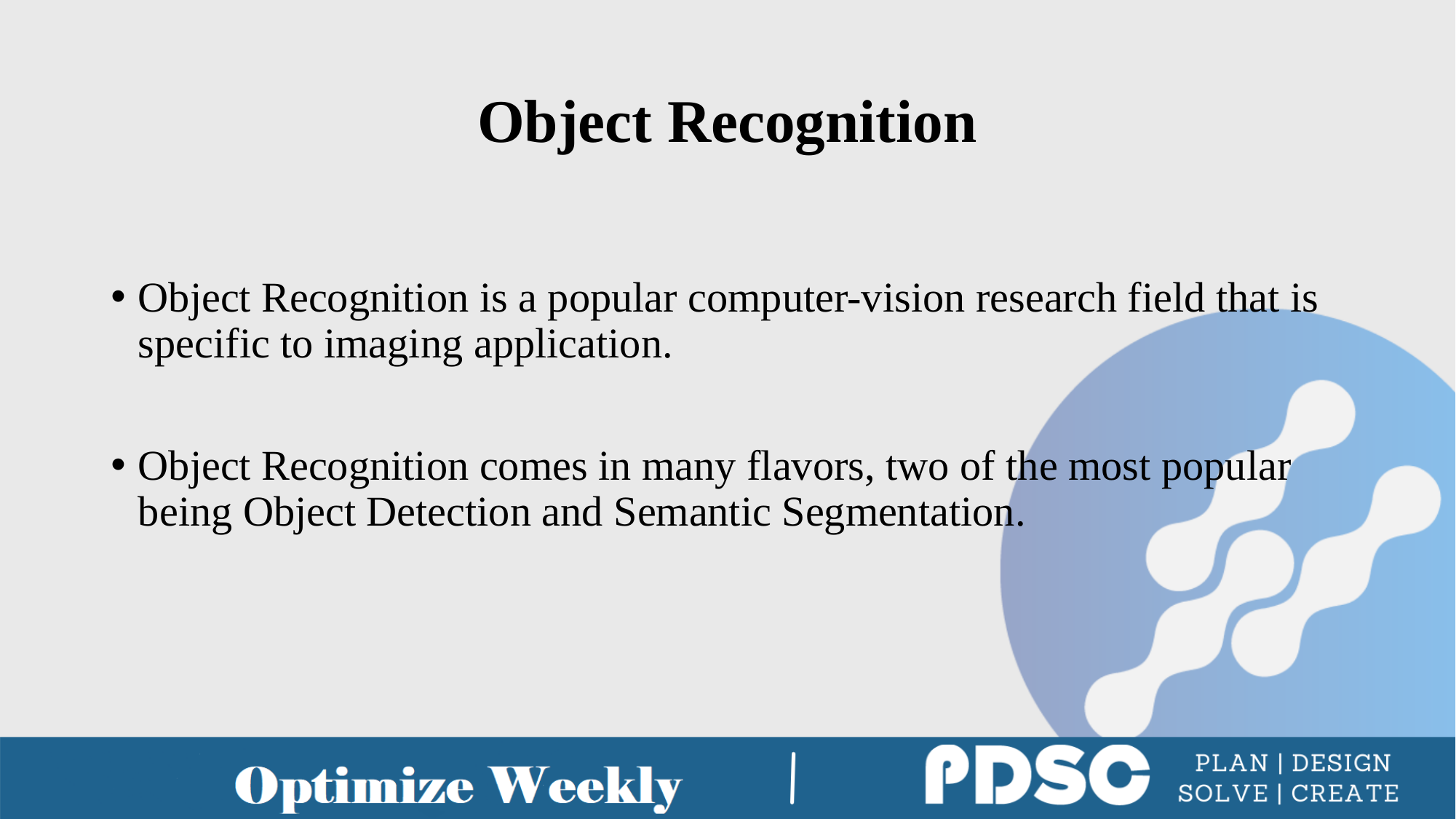

# Object Recognition
Object Recognition is a popular computer-vision research field that is specific to imaging application.

Object Recognition comes in many flavors, two of the most popular being Object Detection and Semantic Segmentation.